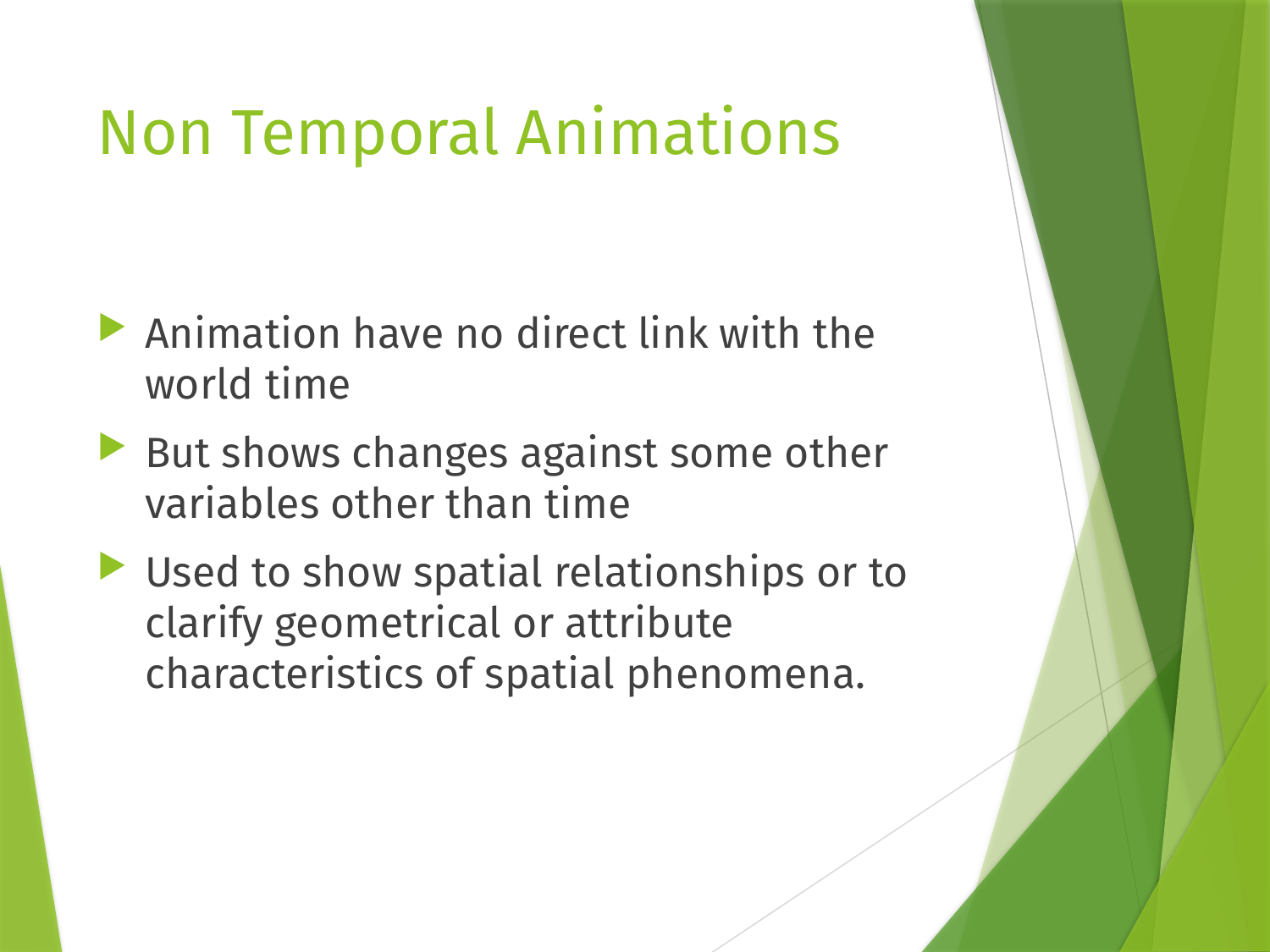

# Non Temporal Animations
Animation have no direct link with the world time
But shows changes against some other variables other than time
Used to show spatial relationships or to  clarify geometrical or attribute characteristics of spatial phenomena.